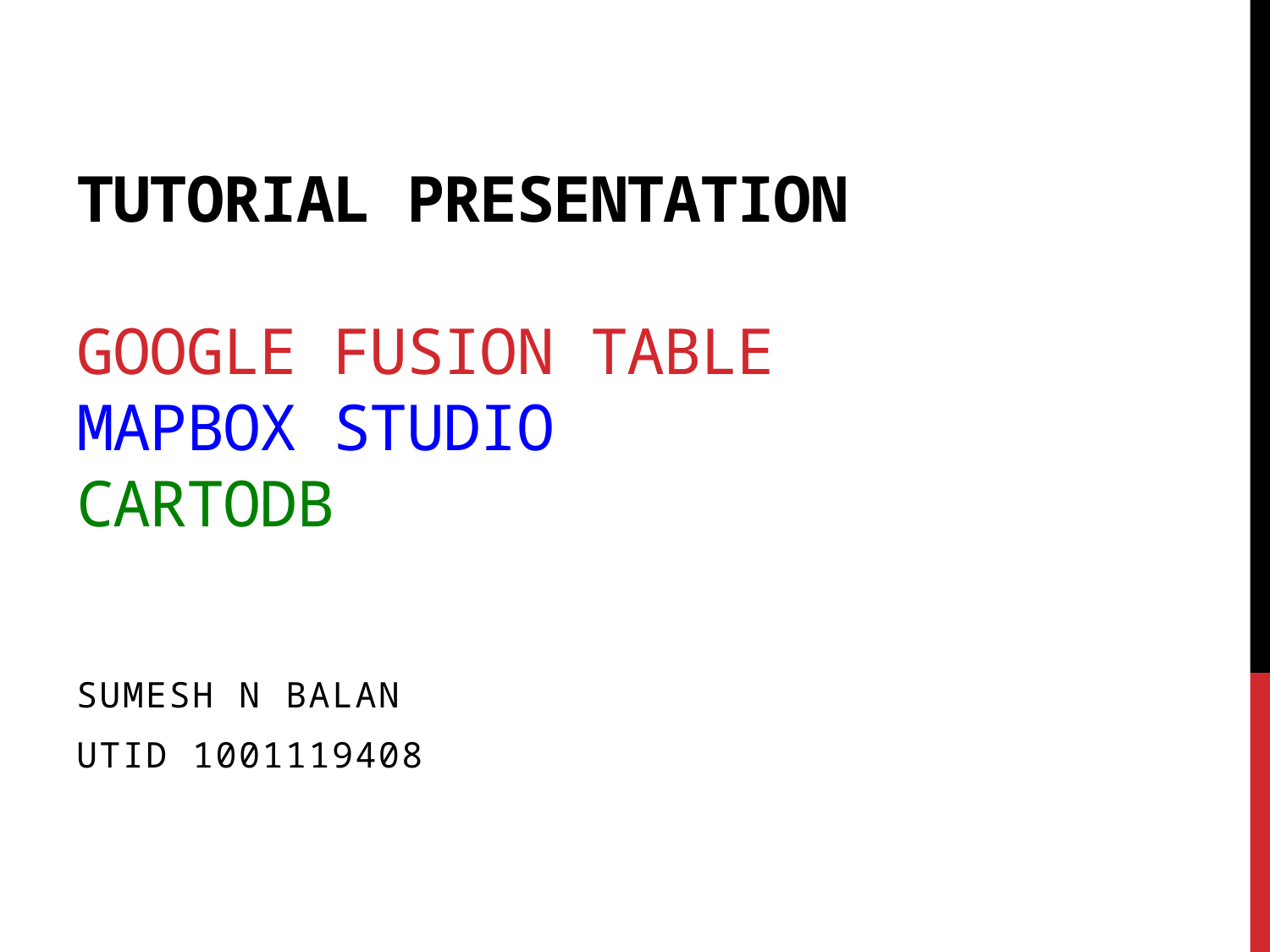

# Tutorial presentation Google Fusion Table Mapbox studio CartoDB
Sumesh N Balan
UTID 1001119408